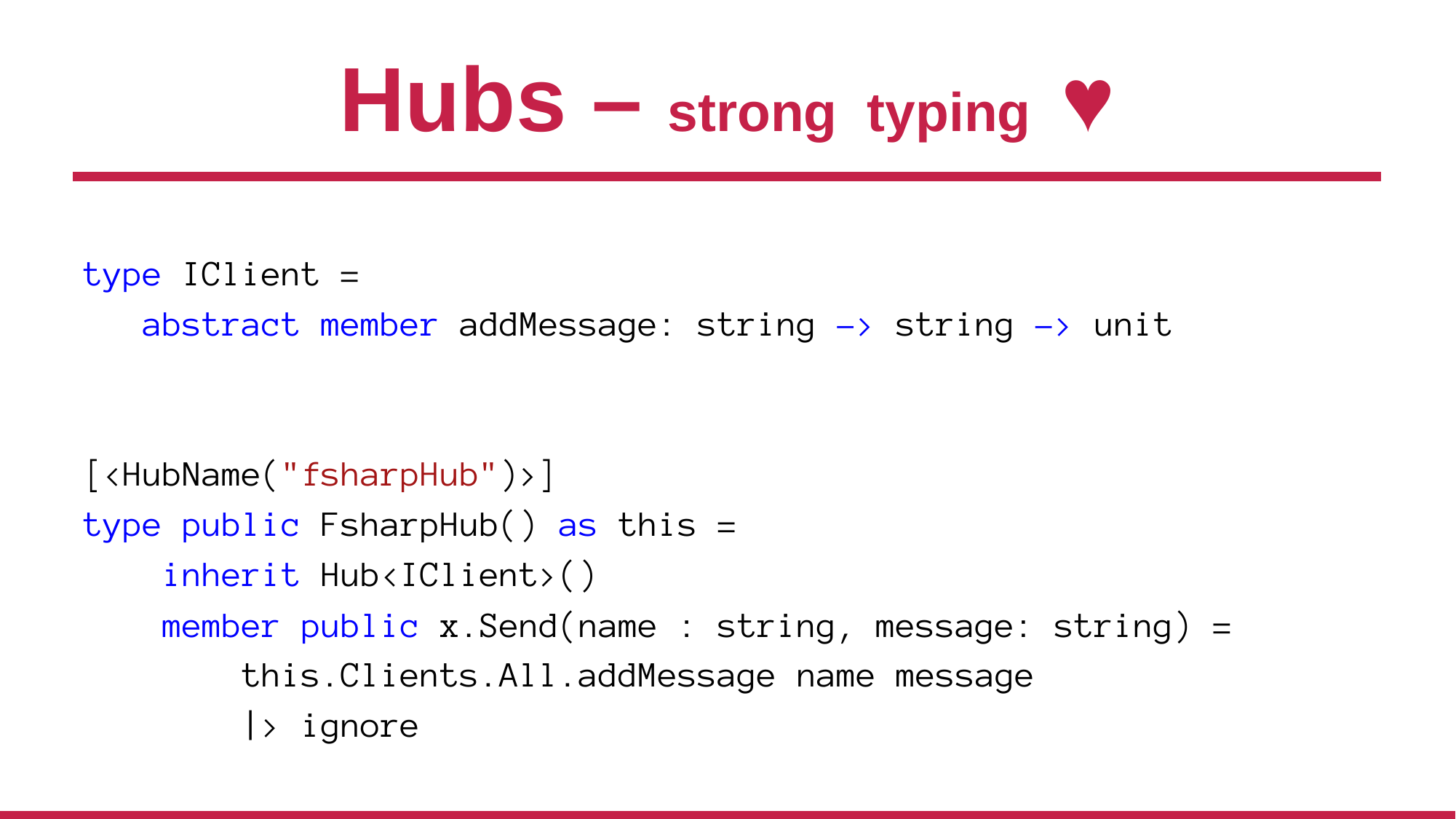

Hubs – strong  typing  ♥
type IClient =
   abstract member addMessage: string -> string -> unit

[<HubName("fsharpHub")>]
type public FsharpHub() as this =
    inherit Hub<IClient>()
    member public x.Send(name : string, message: string) =
        this.Clients.All.addMessage name message
        |> ignore